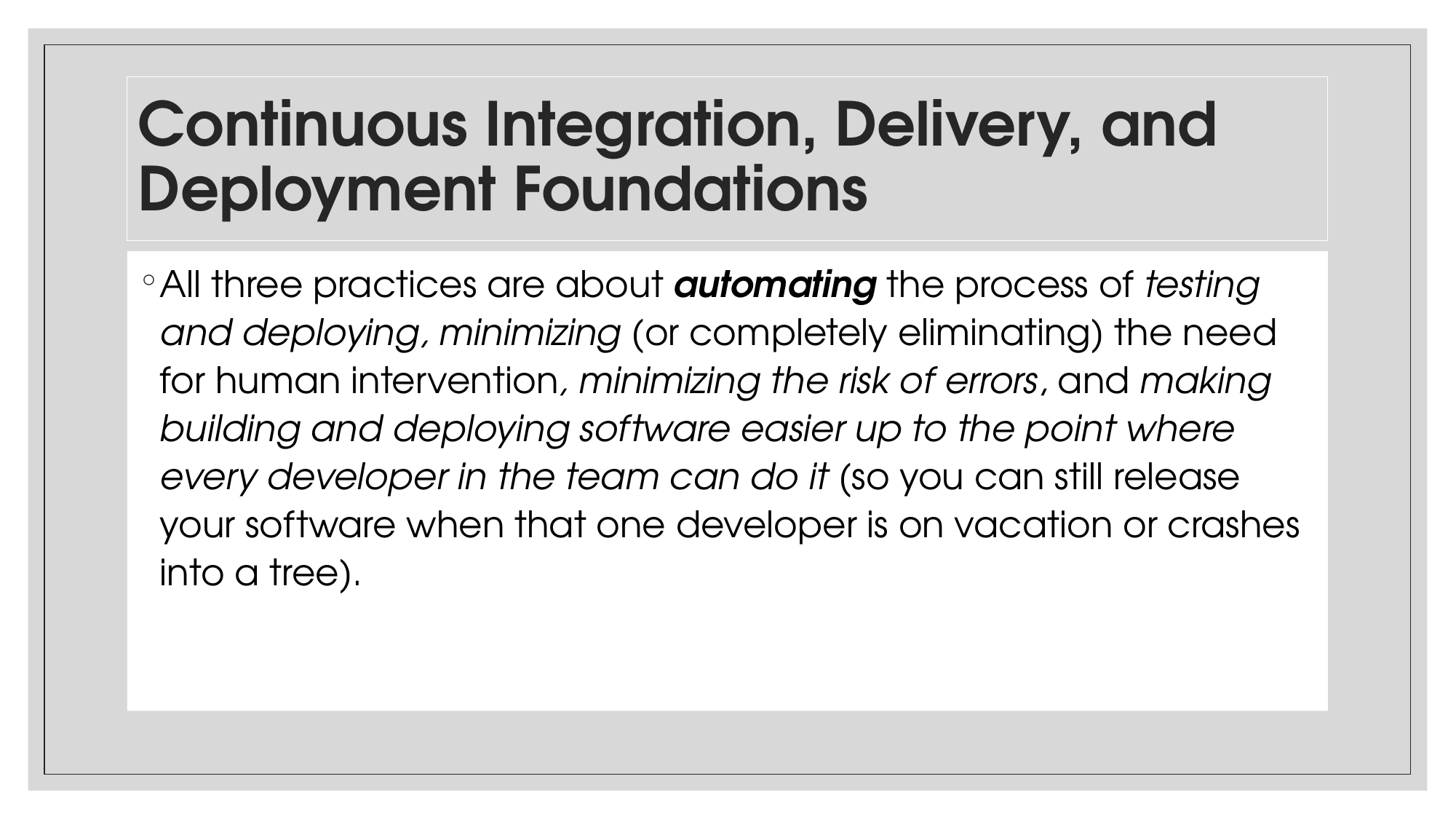

# Continuous Integration, Delivery, and Deployment Foundations
All three practices are about automating the process of testing and deploying, minimizing (or completely eliminating) the need for human intervention, minimizing the risk of errors, and making building and deploying software easier up to the point where every developer in the team can do it (so you can still release your software when that one developer is on vacation or crashes into a tree).